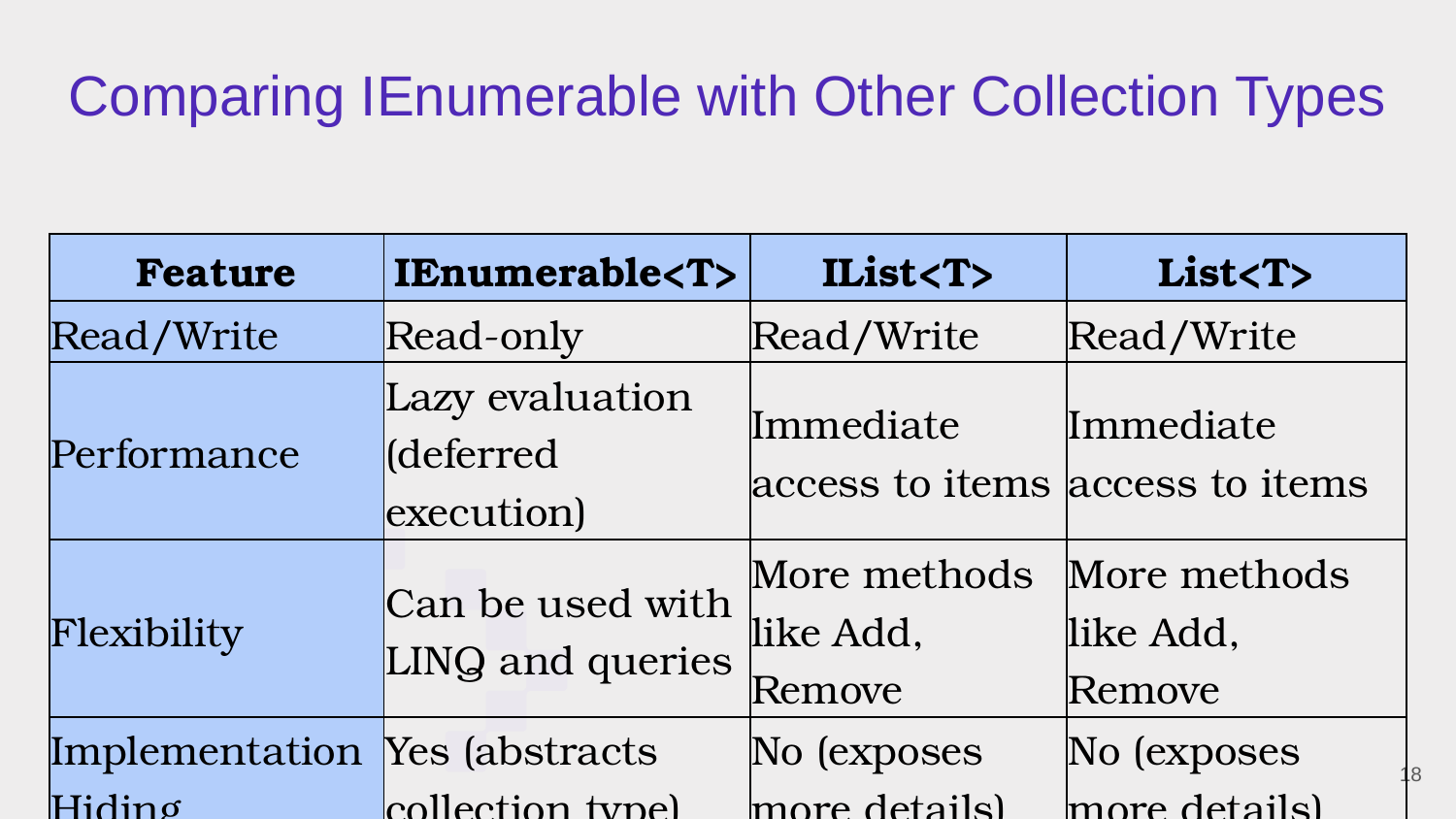

# Comparing IEnumerable with Other Collection Types

| Feature | IEnumerable<T> | IList<T> | List<T> |
| --- | --- | --- | --- |
| Read/Write | Read-only | Read/Write | Read/Write |
| Performance | Lazy evaluation (deferred execution) | Immediate access to items | Immediate access to items |
| Flexibility | Can be used with LINQ and queries | More methods like Add, Remove | More methods like Add, Remove |
| Implementation Hiding | Yes (abstracts collection type) | No (exposes more details) | No (exposes more details) |
18